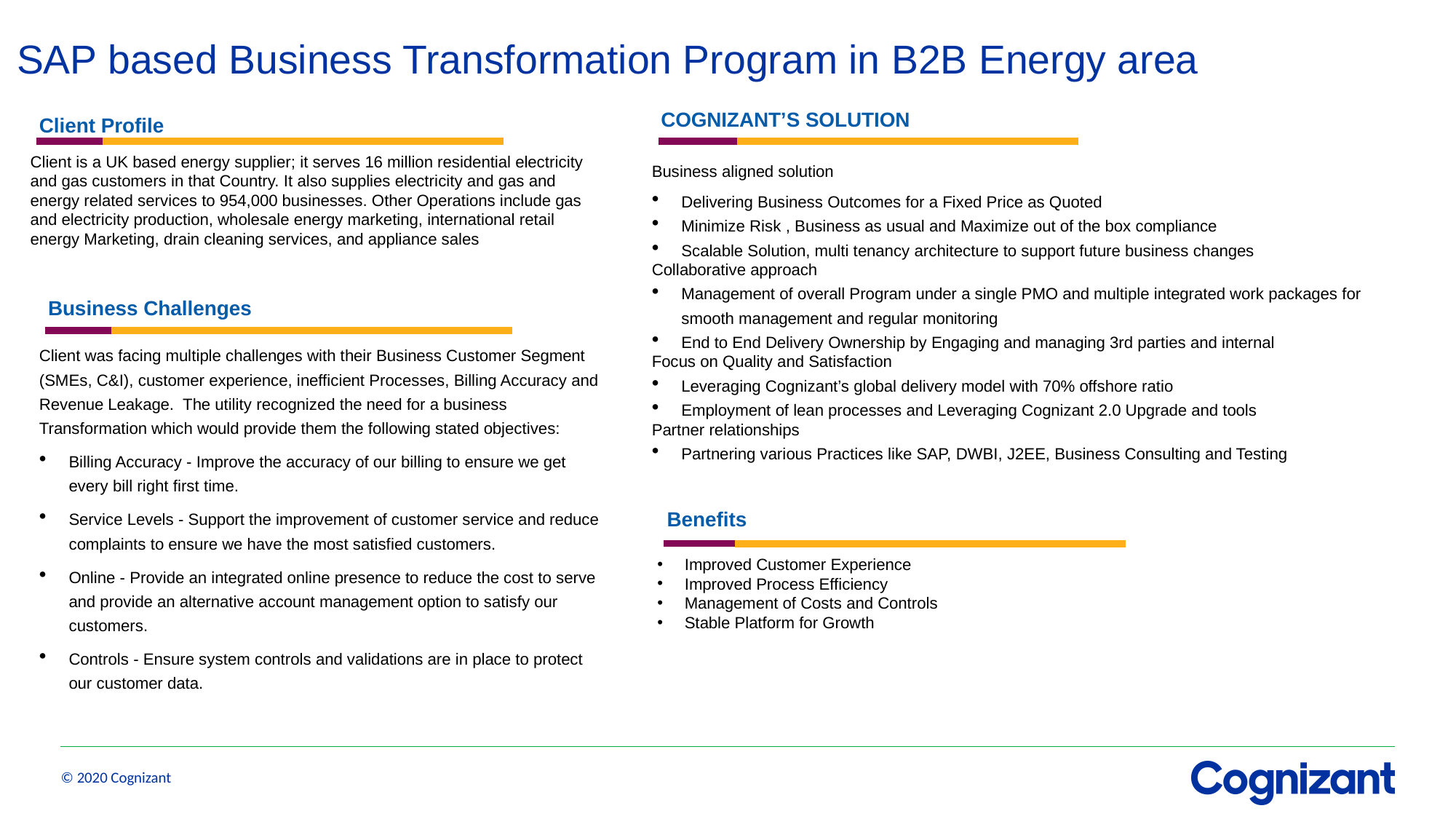

# SAP based Business Transformation Program in B2B Energy area
COGNIZANT’S SOLUTION
Client Profile
Client is a UK based energy supplier; it serves 16 million residential electricity and gas customers in that Country. It also supplies electricity and gas and energy related services to 954,000 businesses. Other Operations include gas and electricity production, wholesale energy marketing, international retail energy Marketing, drain cleaning services, and appliance sales
Business aligned solution
Delivering Business Outcomes for a Fixed Price as Quoted
Minimize Risk , Business as usual and Maximize out of the box compliance
Scalable Solution, multi tenancy architecture to support future business changes
Collaborative approach
Management of overall Program under a single PMO and multiple integrated work packages for smooth management and regular monitoring
End to End Delivery Ownership by Engaging and managing 3rd parties and internal
Focus on Quality and Satisfaction
Leveraging Cognizant’s global delivery model with 70% offshore ratio
Employment of lean processes and Leveraging Cognizant 2.0 Upgrade and tools
Partner relationships
Partnering various Practices like SAP, DWBI, J2EE, Business Consulting and Testing
Business Challenges
Client was facing multiple challenges with their Business Customer Segment (SMEs, C&I), customer experience, inefficient Processes, Billing Accuracy and Revenue Leakage.  The utility recognized the need for a business Transformation which would provide them the following stated objectives:
Billing Accuracy - Improve the accuracy of our billing to ensure we get every bill right first time.
Service Levels - Support the improvement of customer service and reduce complaints to ensure we have the most satisfied customers.
Online - Provide an integrated online presence to reduce the cost to serve and provide an alternative account management option to satisfy our customers.
Controls - Ensure system controls and validations are in place to protect our customer data.
Benefits
Improved Customer Experience
Improved Process Efficiency
Management of Costs and Controls
Stable Platform for Growth